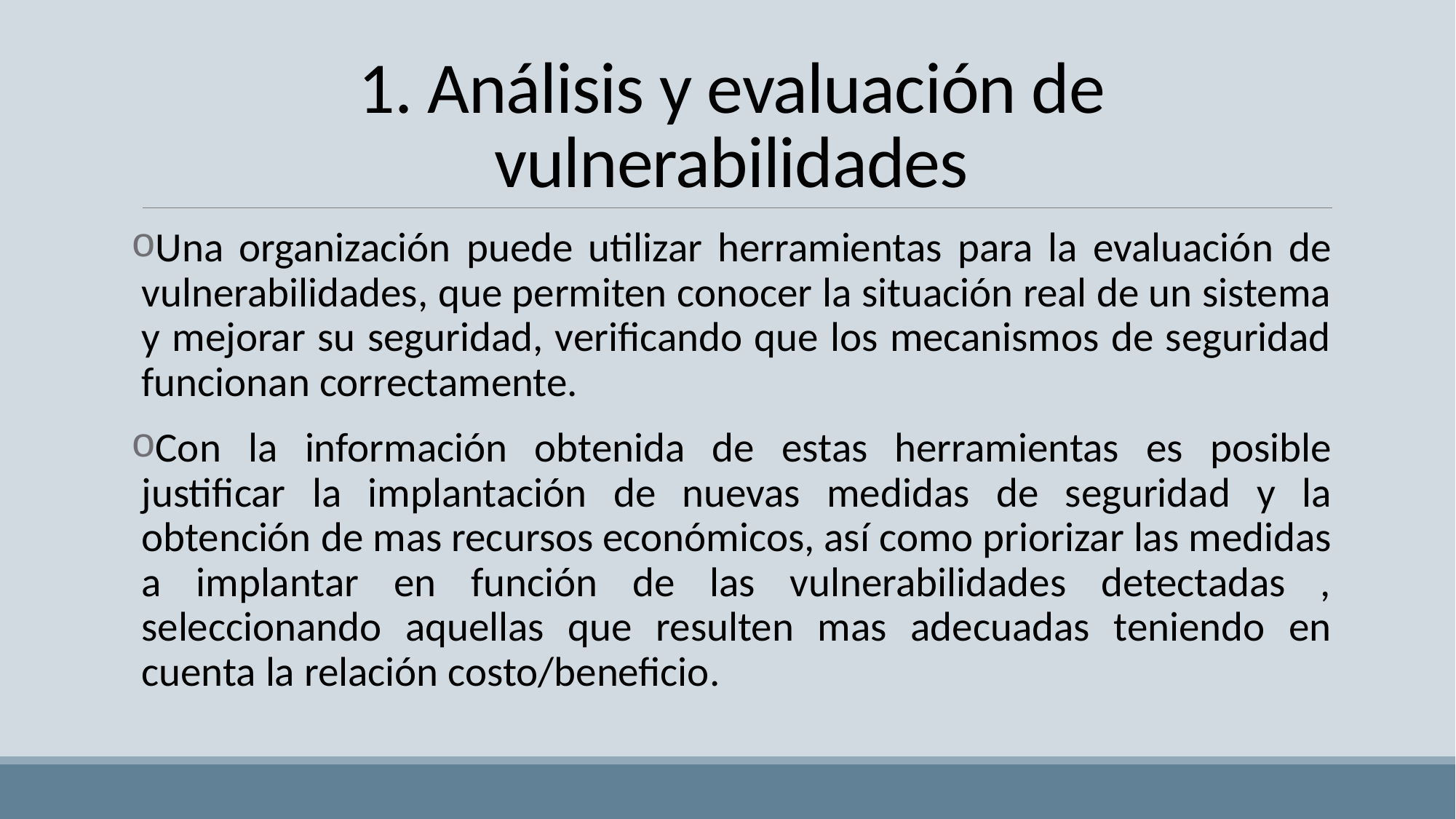

# 1. Análisis y evaluación de vulnerabilidades
Una organización puede utilizar herramientas para la evaluación de vulnerabilidades, que permiten conocer la situación real de un sistema y mejorar su seguridad, verificando que los mecanismos de seguridad funcionan correctamente.
Con la información obtenida de estas herramientas es posible justificar la implantación de nuevas medidas de seguridad y la obtención de mas recursos económicos, así como priorizar las medidas a implantar en función de las vulnerabilidades detectadas , seleccionando aquellas que resulten mas adecuadas teniendo en cuenta la relación costo/beneficio.